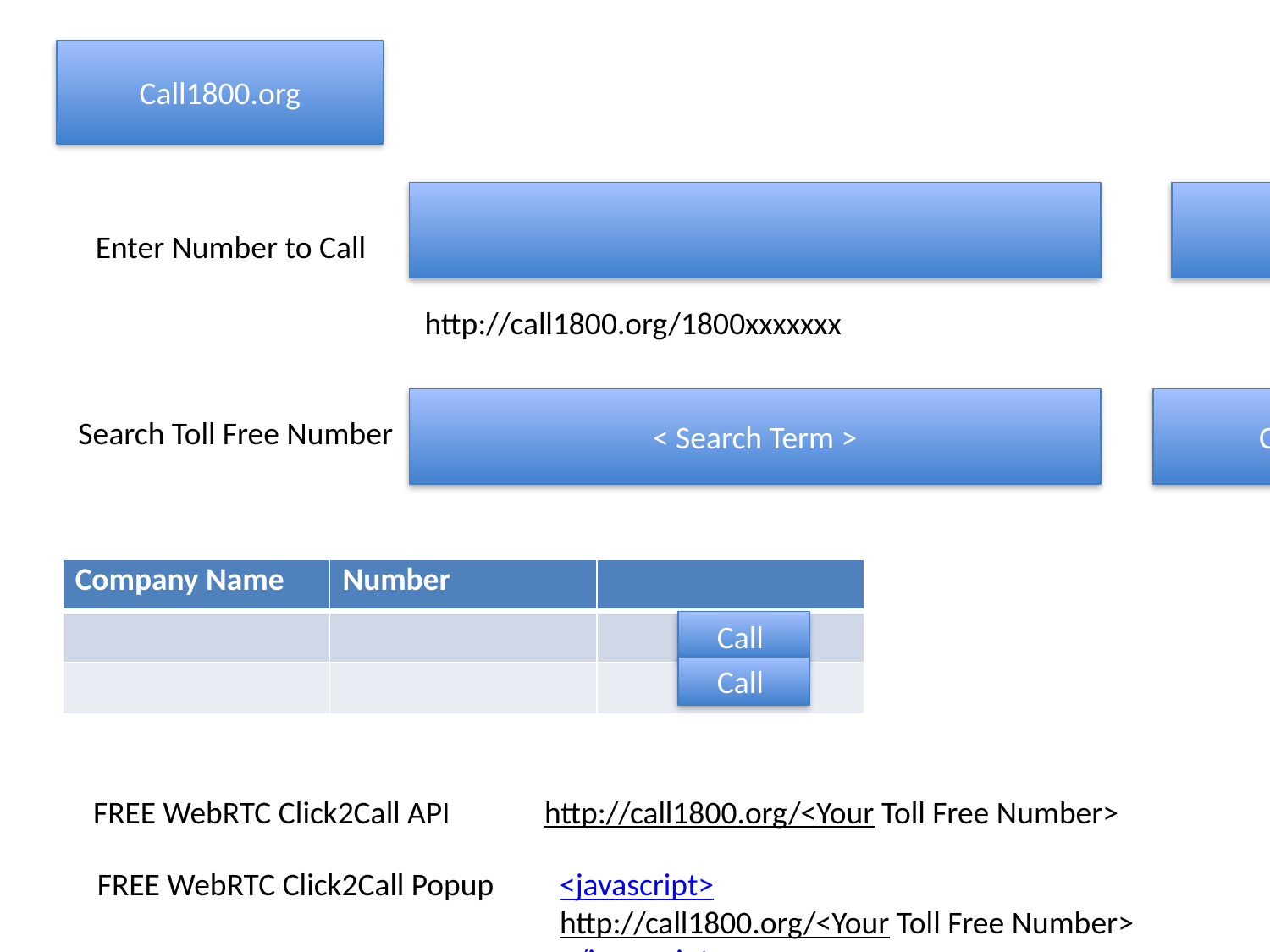

Call1800.org

Call
Enter Number to Call
http://call1800.org/1800xxxxxxx
< Search Term >
Call
Search Toll Free Number
| Company Name | Number |  |
| --- | --- | --- |
|  |  |  |
|  |  |  |
Call
Call
FREE WebRTC Click2Call API
http://call1800.org/<Your Toll Free Number>
FREE WebRTC Click2Call Popup
<javascript>
http://call1800.org/<Your Toll Free Number>
</javascript>